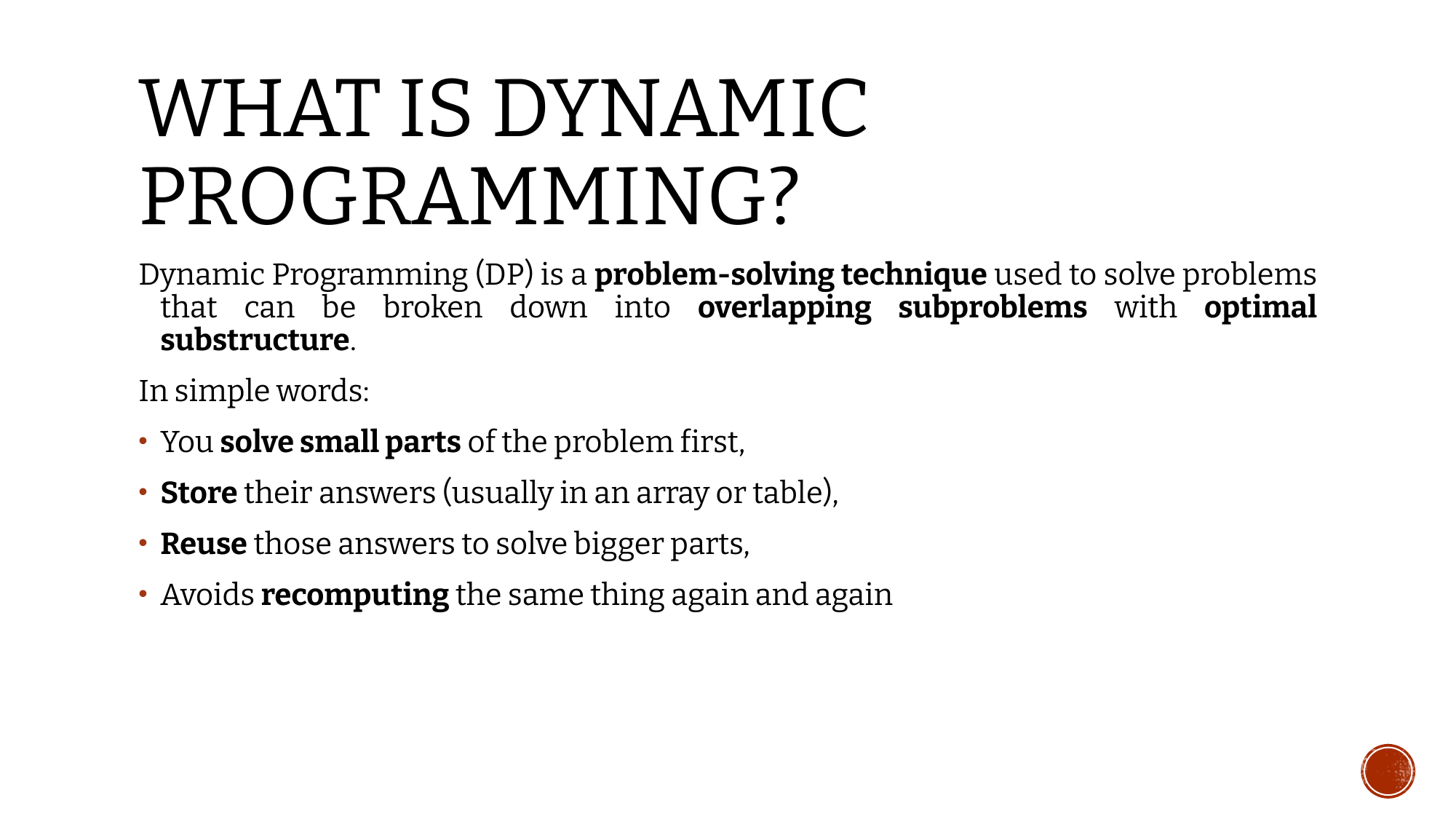

# What is Dynamic Programming?
Dynamic Programming (DP) is a problem-solving technique used to solve problems that can be broken down into overlapping subproblems with optimal substructure.
In simple words:
You solve small parts of the problem first,
Store their answers (usually in an array or table),
Reuse those answers to solve bigger parts,
Avoids recomputing the same thing again and again